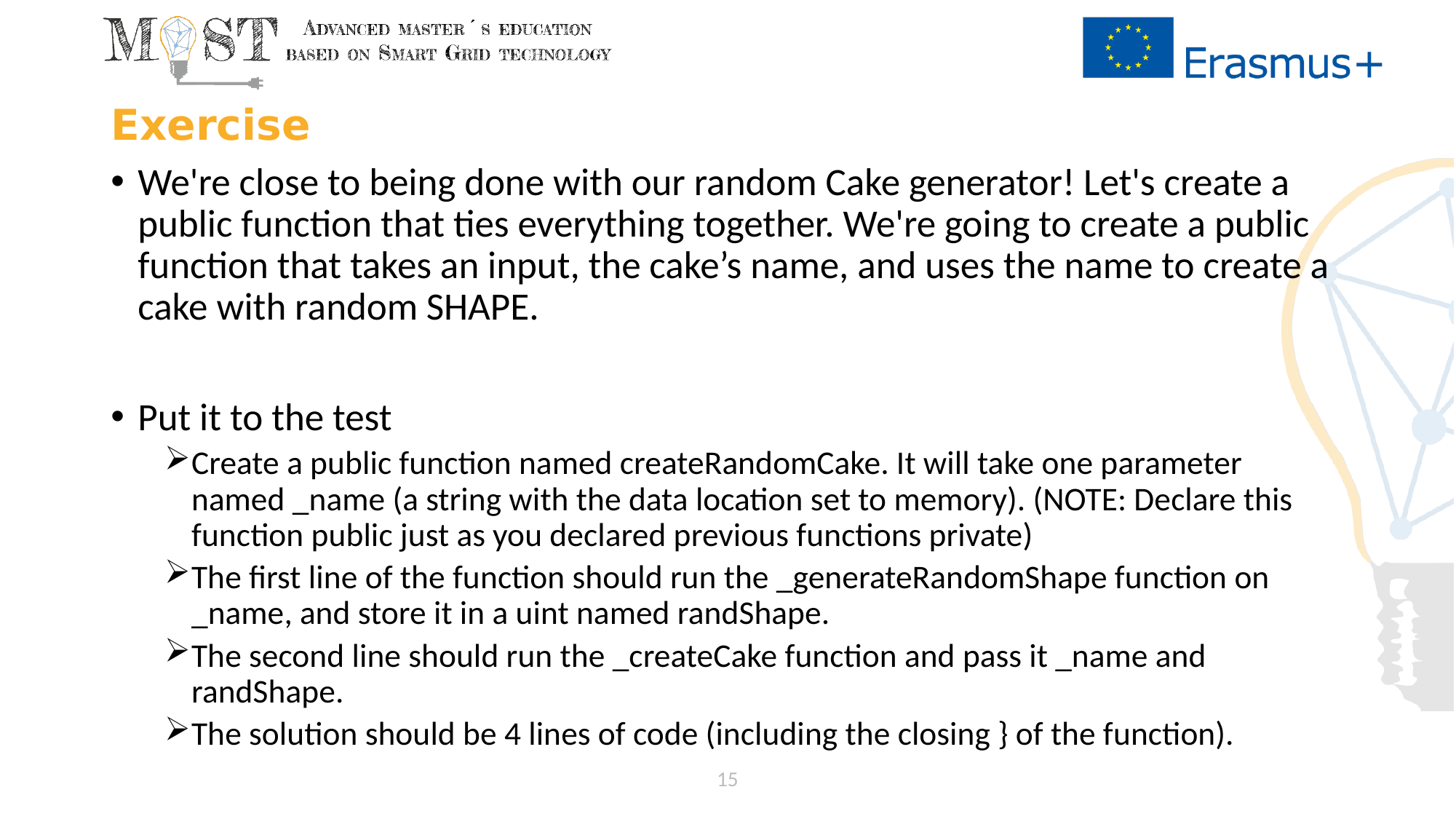

# Exercise
We're close to being done with our random Cake generator! Let's create a public function that ties everything together. We're going to create a public function that takes an input, the cake’s name, and uses the name to create a cake with random SHAPE.

Put it to the test
Create a public function named createRandomCake. It will take one parameter named _name (a string with the data location set to memory). (NOTE: Declare this function public just as you declared previous functions private)
The first line of the function should run the _generateRandomShape function on _name, and store it in a uint named randShape.
The second line should run the _createCake function and pass it _name and randShape.
The solution should be 4 lines of code (including the closing } of the function).
15